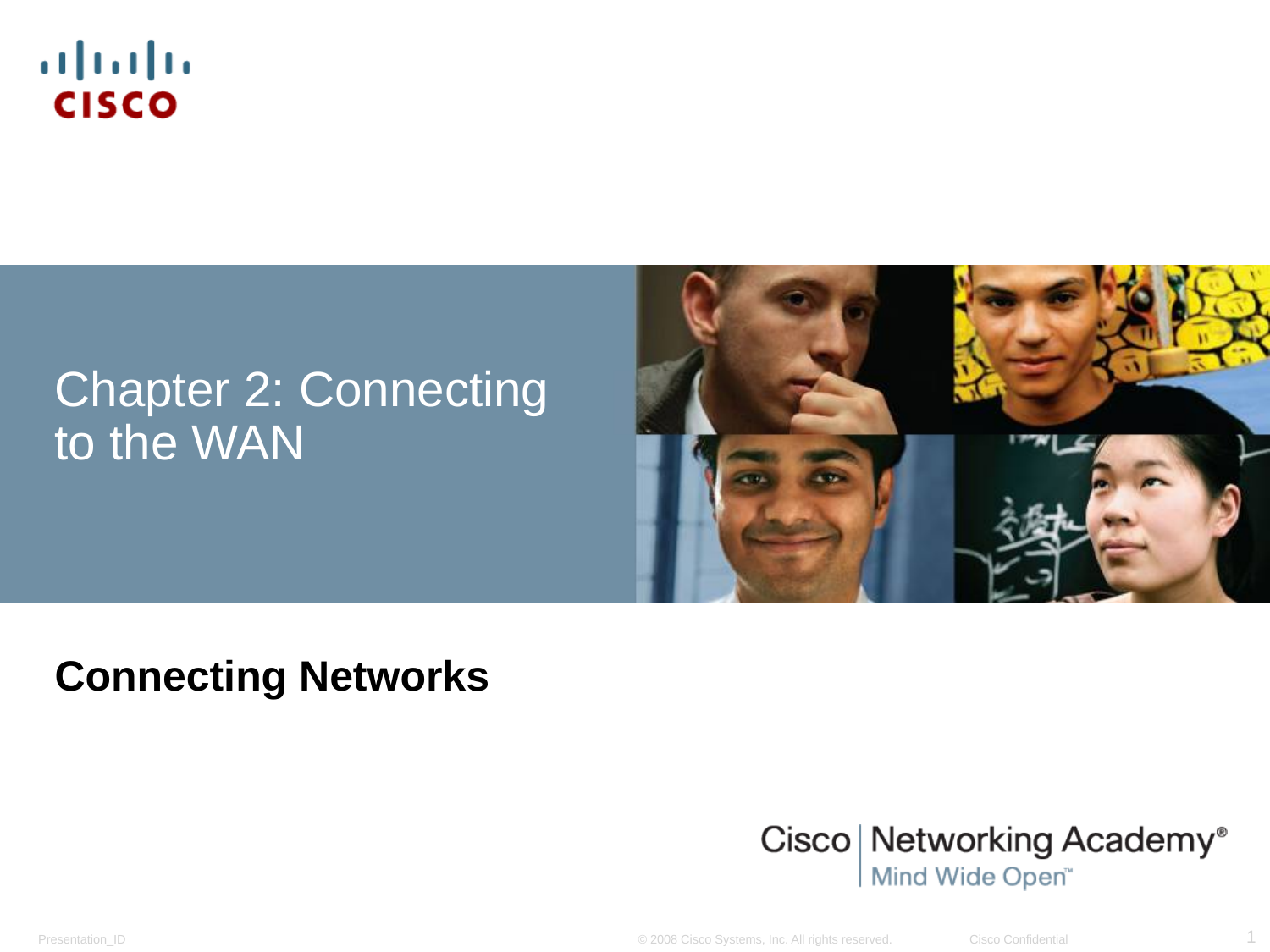

# Chapter 2: Connecting to the WAN
Connecting Networks